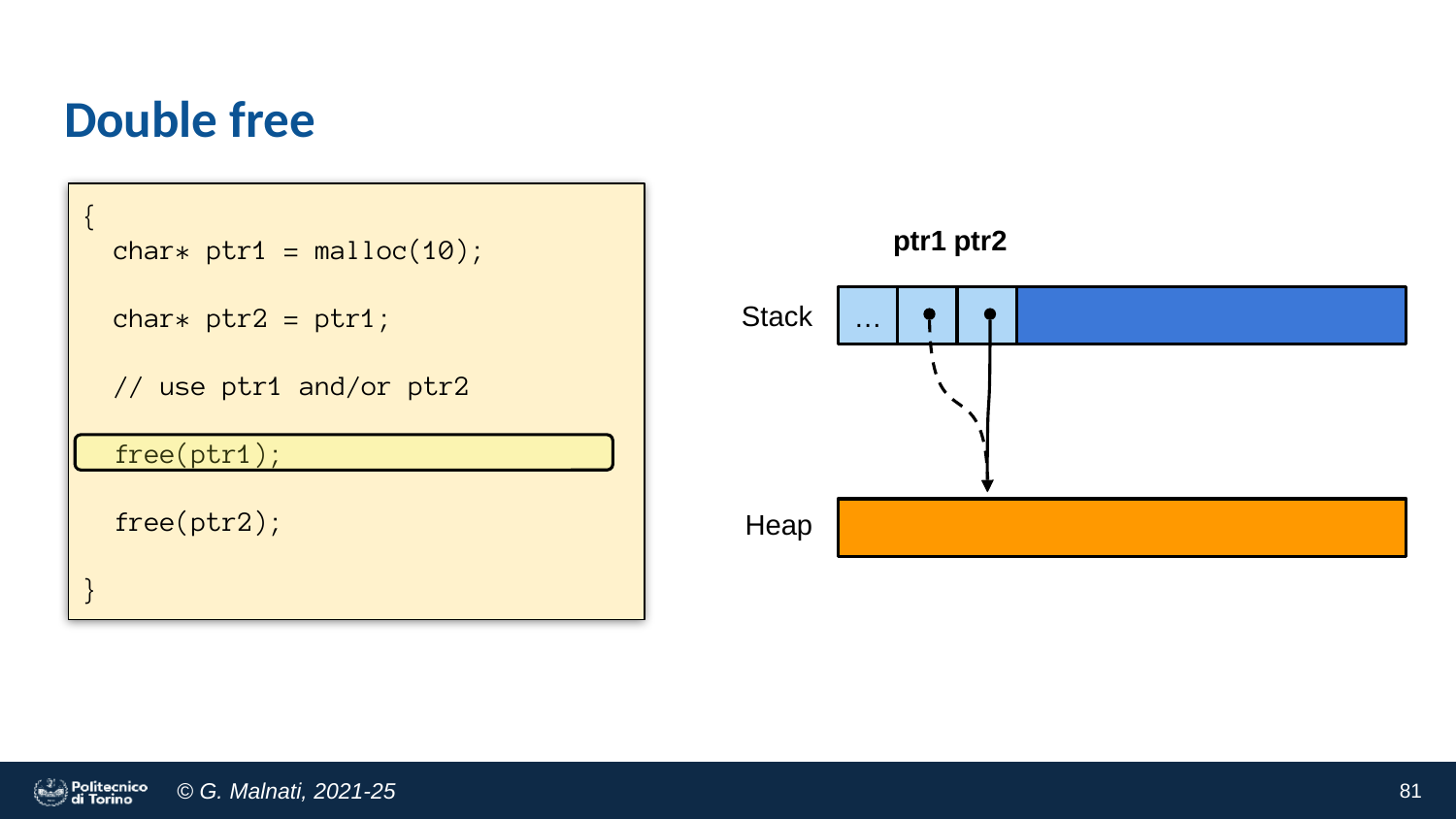

# Double free
{
  char* ptr1 = malloc(10);

  char* ptr2 = ptr1;

  // use ptr1 and/or ptr2

  free(ptr1);

  free(ptr2);

}
ptr1
ptr2
Stack

…

Heap

81